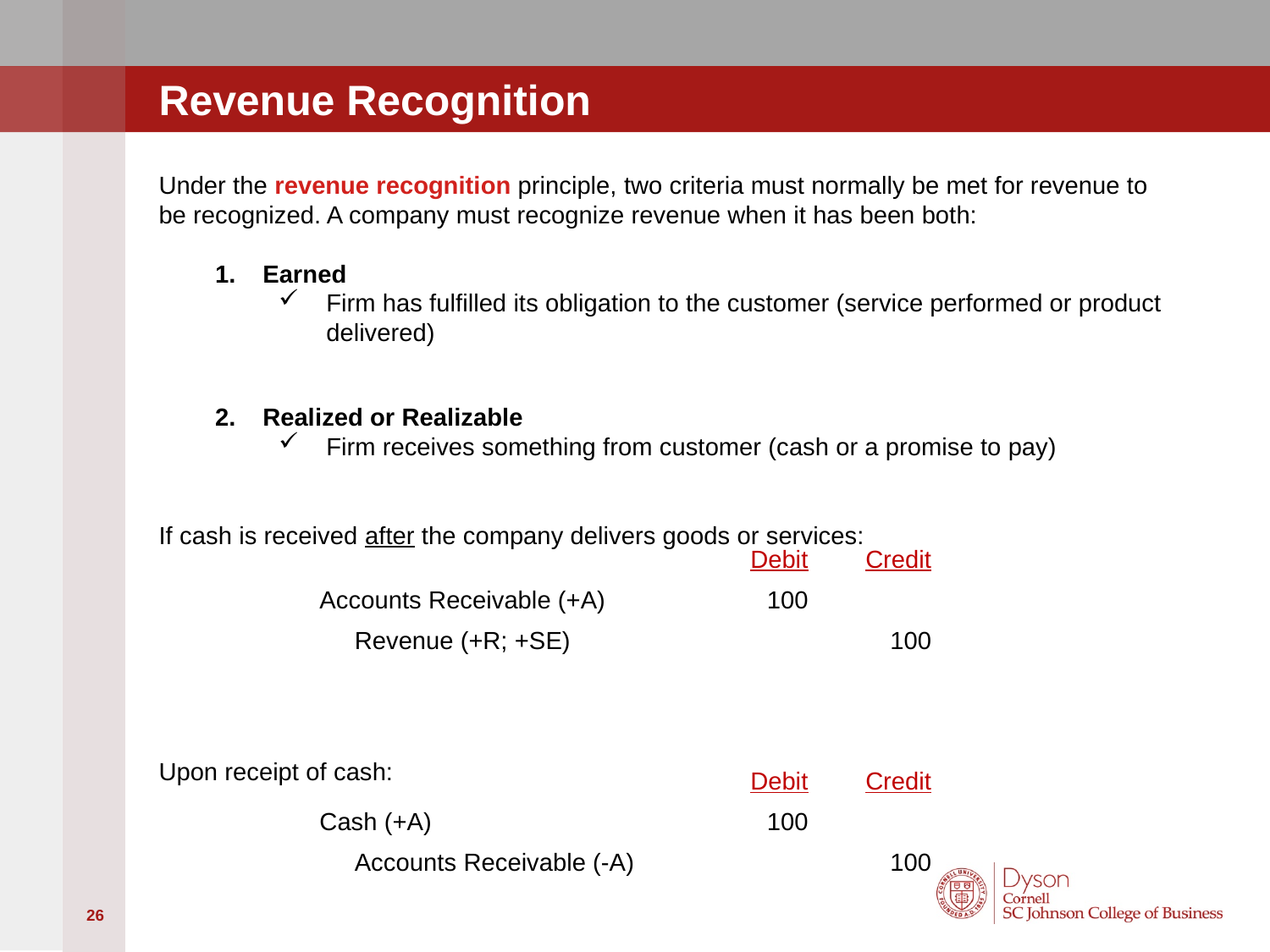

# Revenue Recognition
Under the revenue recognition principle, two criteria must normally be met for revenue to be recognized. A company must recognize revenue when it has been both:

Earned
Firm has fulfilled its obligation to the customer (service performed or product delivered)

Realized or Realizable
Firm receives something from customer (cash or a promise to pay)

If cash is received after the company delivers goods or services:

Upon receipt of cash:
|  | Debit | Credit |
| --- | --- | --- |
| Accounts Receivable (+A) | 100 |  |
| Revenue (+R; +SE) |  | 100 |
|  | Debit | Credit |
| --- | --- | --- |
| Cash (+A) | 100 |  |
| Accounts Receivable (-A) |  | 100 |
26